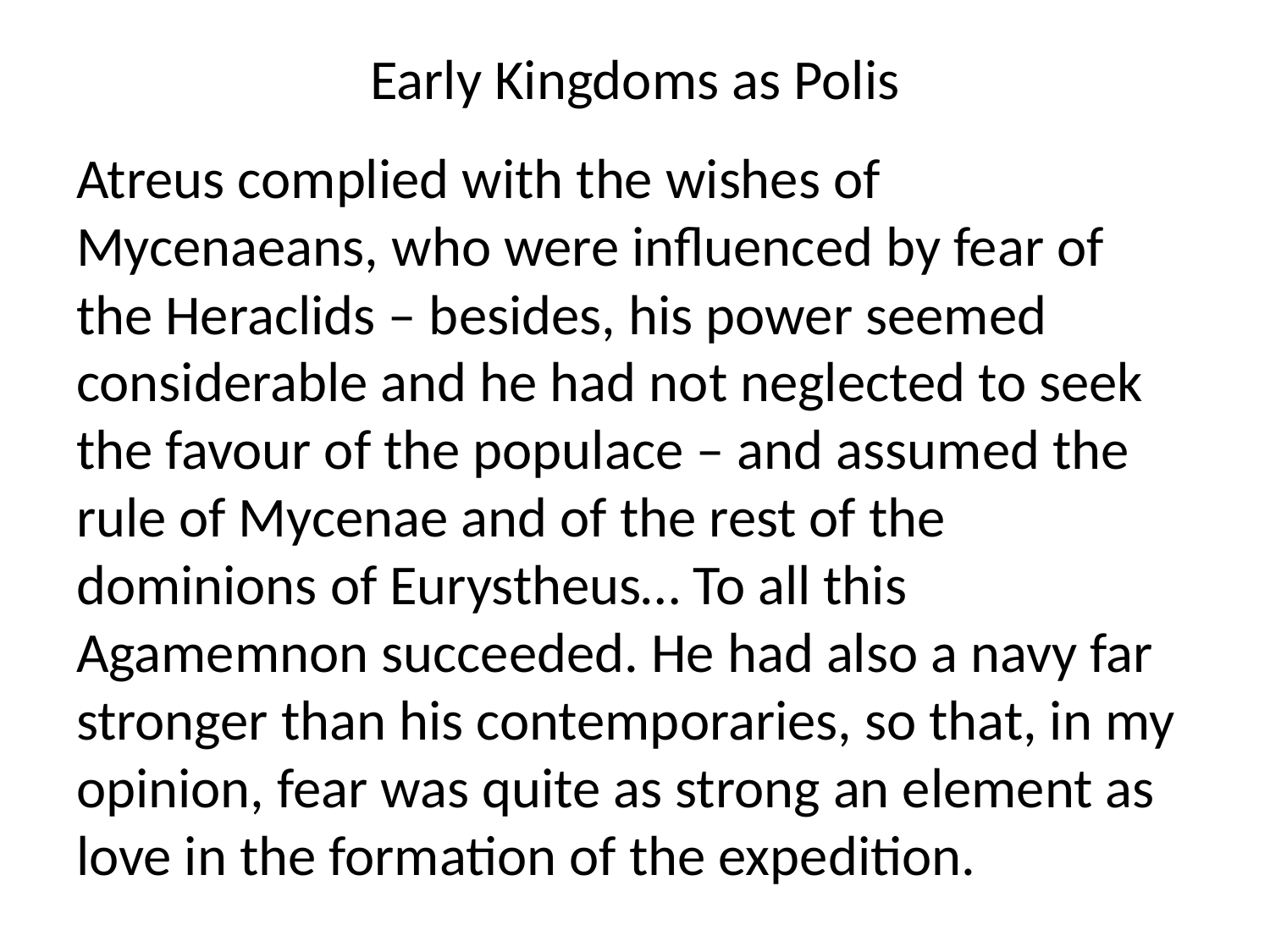

# Early Kingdoms as Polis
Atreus complied with the wishes of Mycenaeans, who were influenced by fear of the Heraclids – besides, his power seemed considerable and he had not neglected to seek the favour of the populace – and assumed the rule of Mycenae and of the rest of the dominions of Eurystheus… To all this Agamemnon succeeded. He had also a navy far stronger than his contemporaries, so that, in my opinion, fear was quite as strong an element as love in the formation of the expedition.